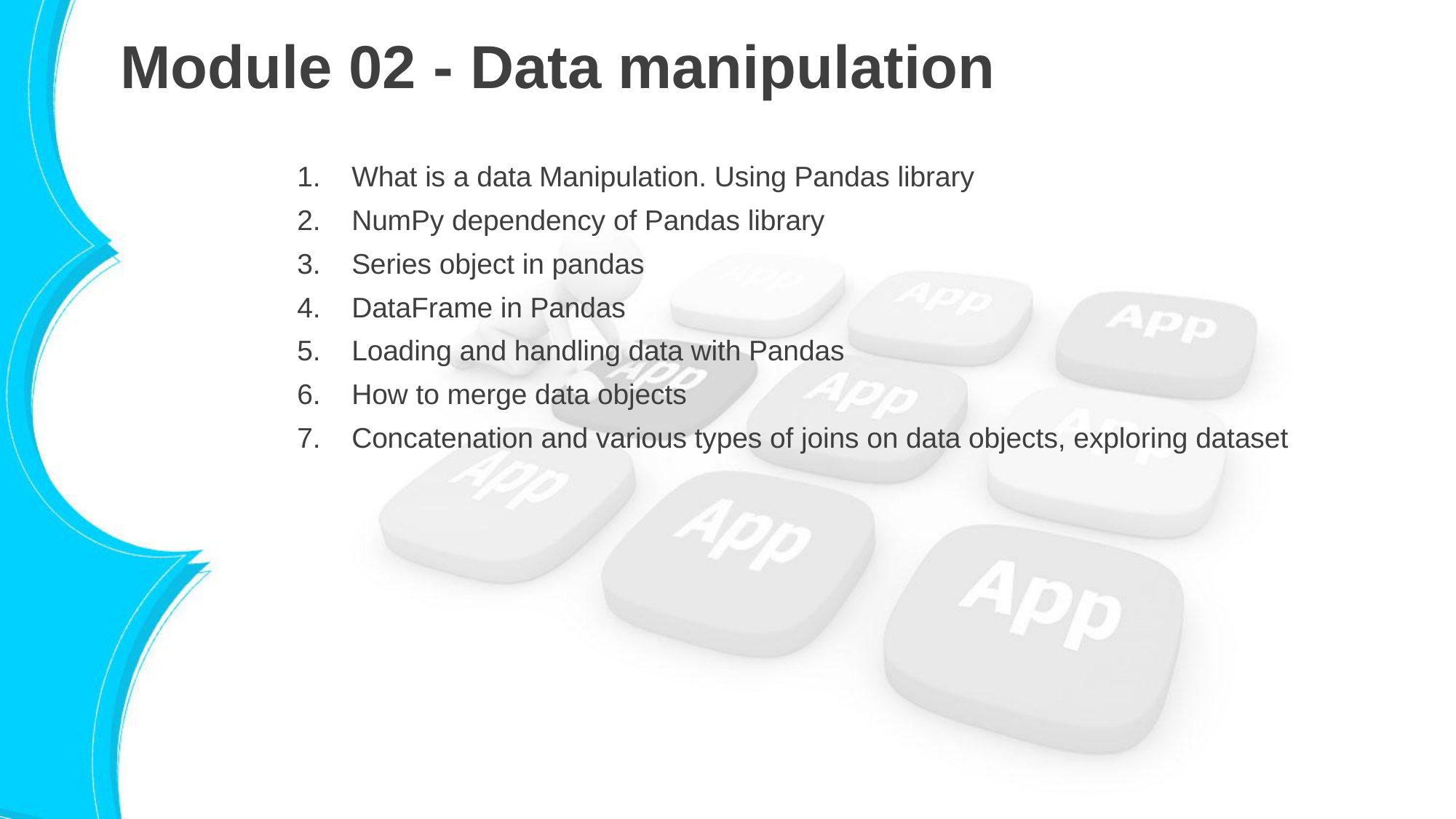

# Module 02 - Data manipulation
What is a data Manipulation. Using Pandas library
NumPy dependency of Pandas library
Series object in pandas
DataFrame in Pandas
Loading and handling data with Pandas
How to merge data objects
Concatenation and various types of joins on data objects, exploring dataset